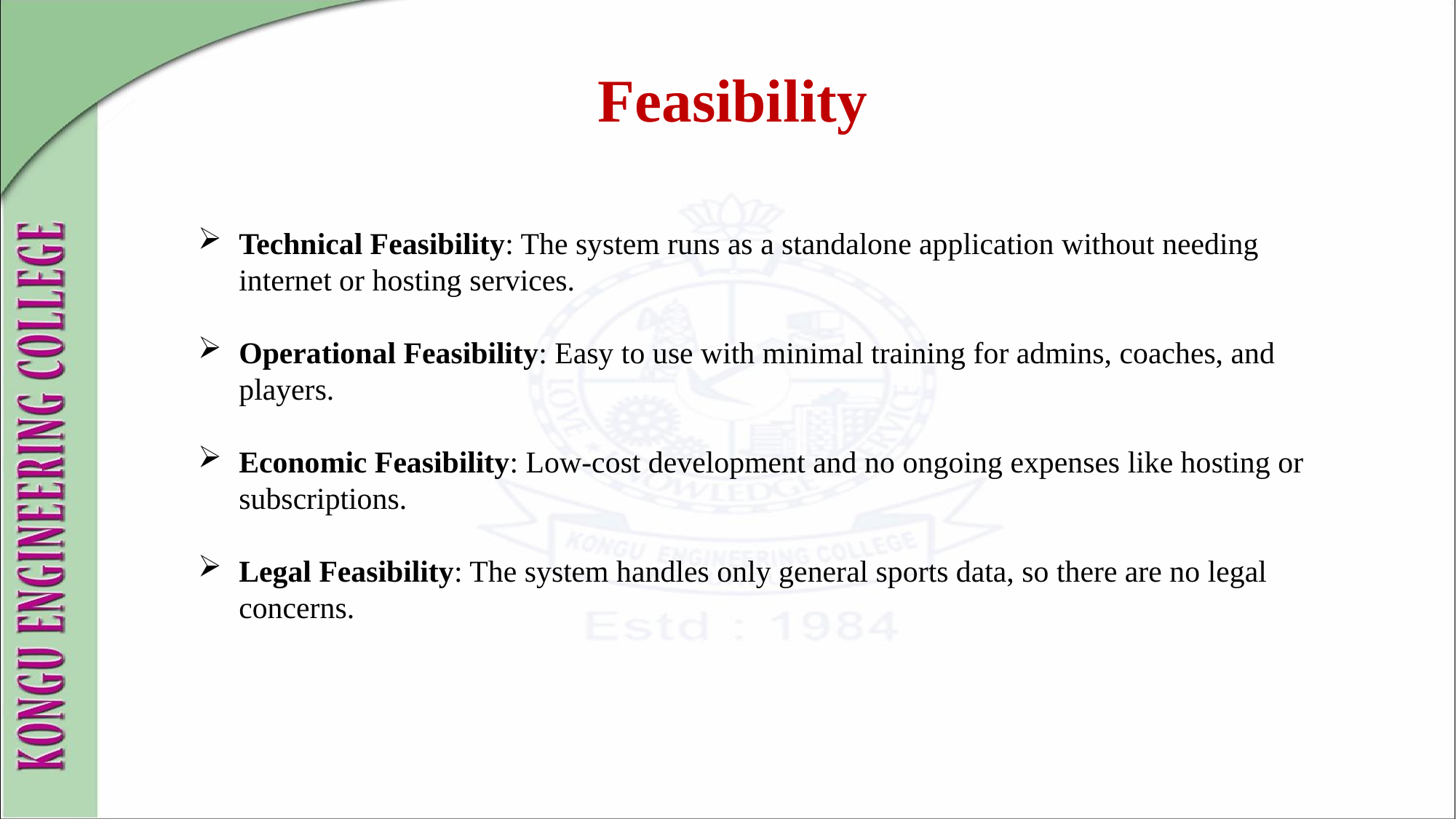

Feasibility
Technical Feasibility: The system runs as a standalone application without needing internet or hosting services.

Operational Feasibility: Easy to use with minimal training for admins, coaches, and players.

Economic Feasibility: Low-cost development and no ongoing expenses like hosting or subscriptions.

Legal Feasibility: The system handles only general sports data, so there are no legal concerns.